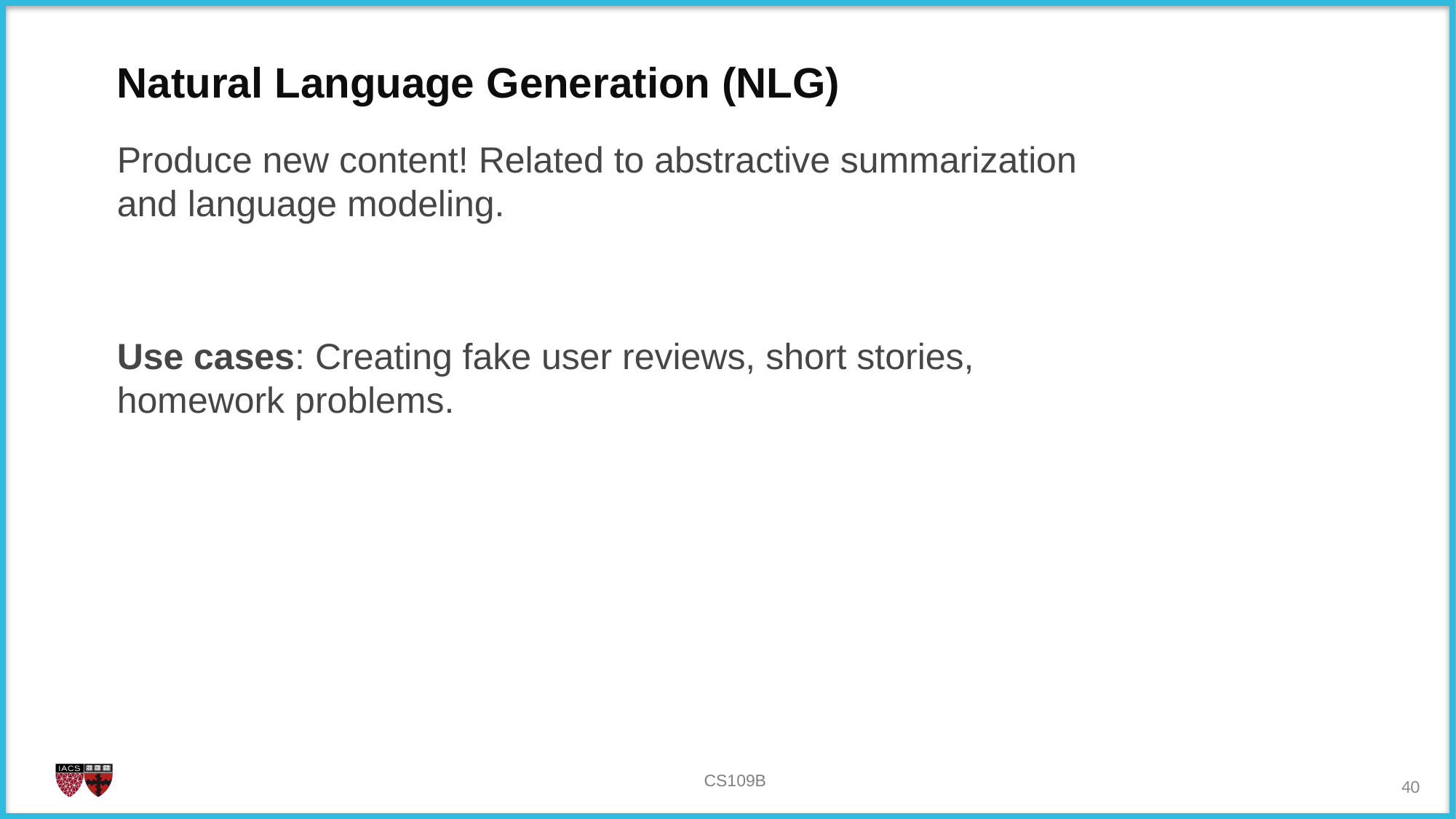

Natural Language Generation (NLG)
Produce new content! Related to abstractive summarization and language modeling.

Use cases: Creating fake user reviews, short stories, homework problems.
40